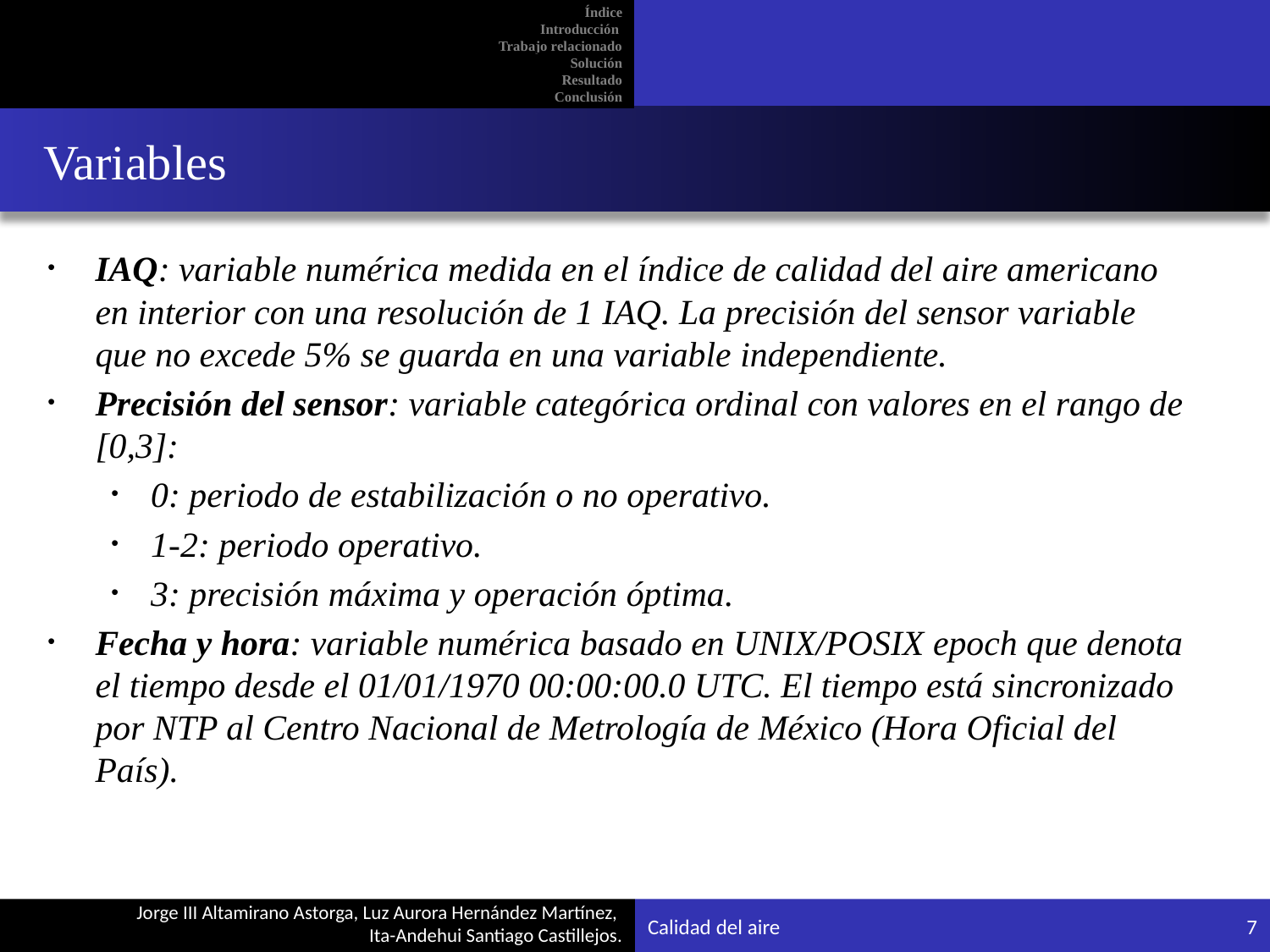

Índice
Introducción
Trabajo relacionado
Solución
Resultado
Conclusión

# Variables
IAQ: variable numérica medida en el índice de calidad del aire americano en interior con una resolución de 1 IAQ. La precisión del sensor variable que no excede 5% se guarda en una variable independiente.
Precisión del sensor: variable categórica ordinal con valores en el rango de [0,3]:
0: periodo de estabilización o no operativo.
1-2: periodo operativo.
3: precisión máxima y operación óptima.
Fecha y hora: variable numérica basado en UNIX/POSIX epoch que denota el tiempo desde el 01/01/1970 00:00:00.0 UTC. El tiempo está sincronizado por NTP al Centro Nacional de Metrología de México (Hora Oficial del País).
Calidad del aire
7